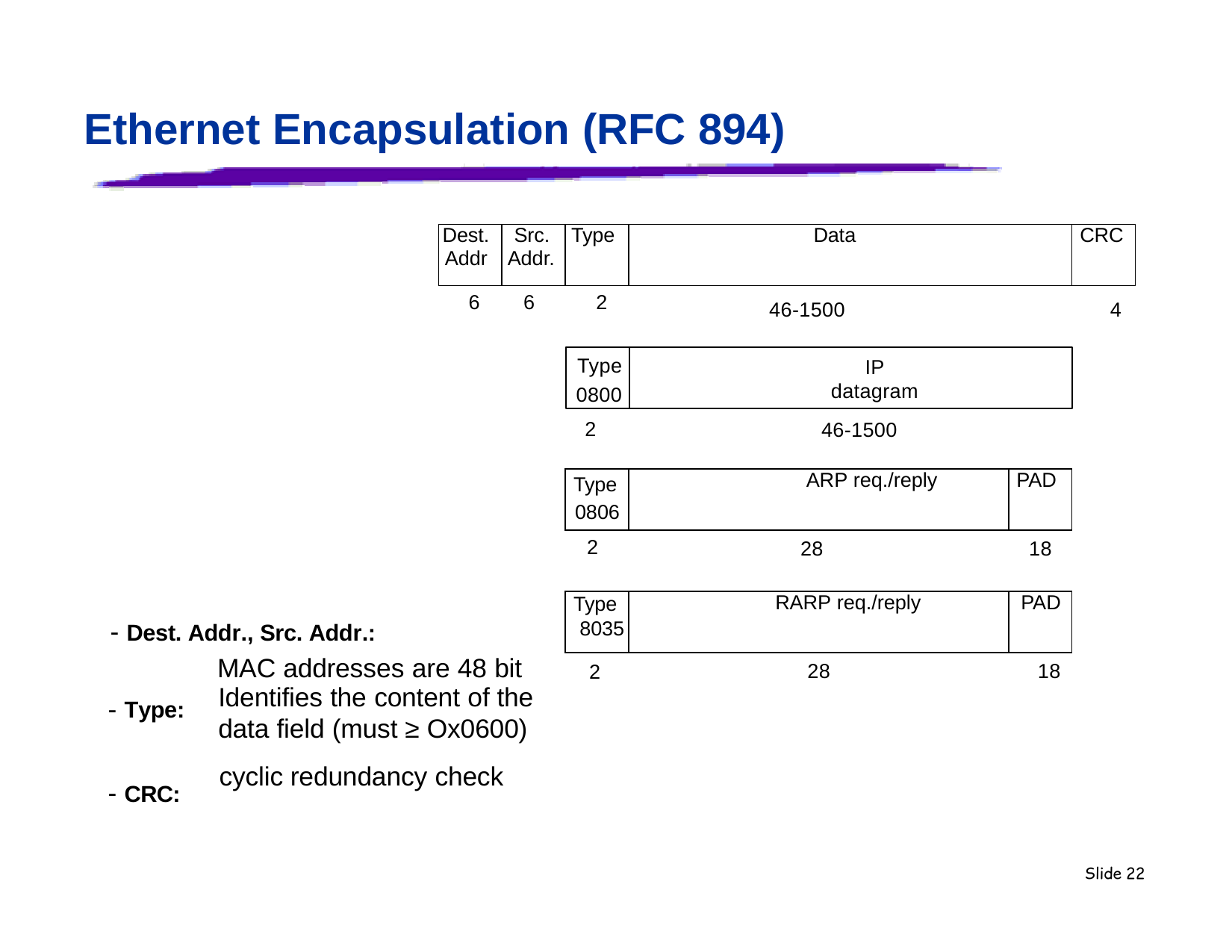

# Ethernet Encapsulation (RFC 894)

| Dest. Addr | Src. Addr. | Type | Data | CRC |
| --- | --- | --- | --- | --- |
.
6
6
2

46-1500
4
Type 0800

IP
datagram
2
46-1500
| Type 0806 | ARP req./reply | PAD |
| --- | --- | --- |
2
28
18
| Type 8035 | RARP req./reply | PAD |
| --- | --- | --- |
- Dest. Addr., Src. Addr.:
MAC addresses are 48 bit
28
18
2
- Type:
Identifies the content of the data field (must ≥ Ox0600)
cyclic redundancy check
- CRC:
Slide 22